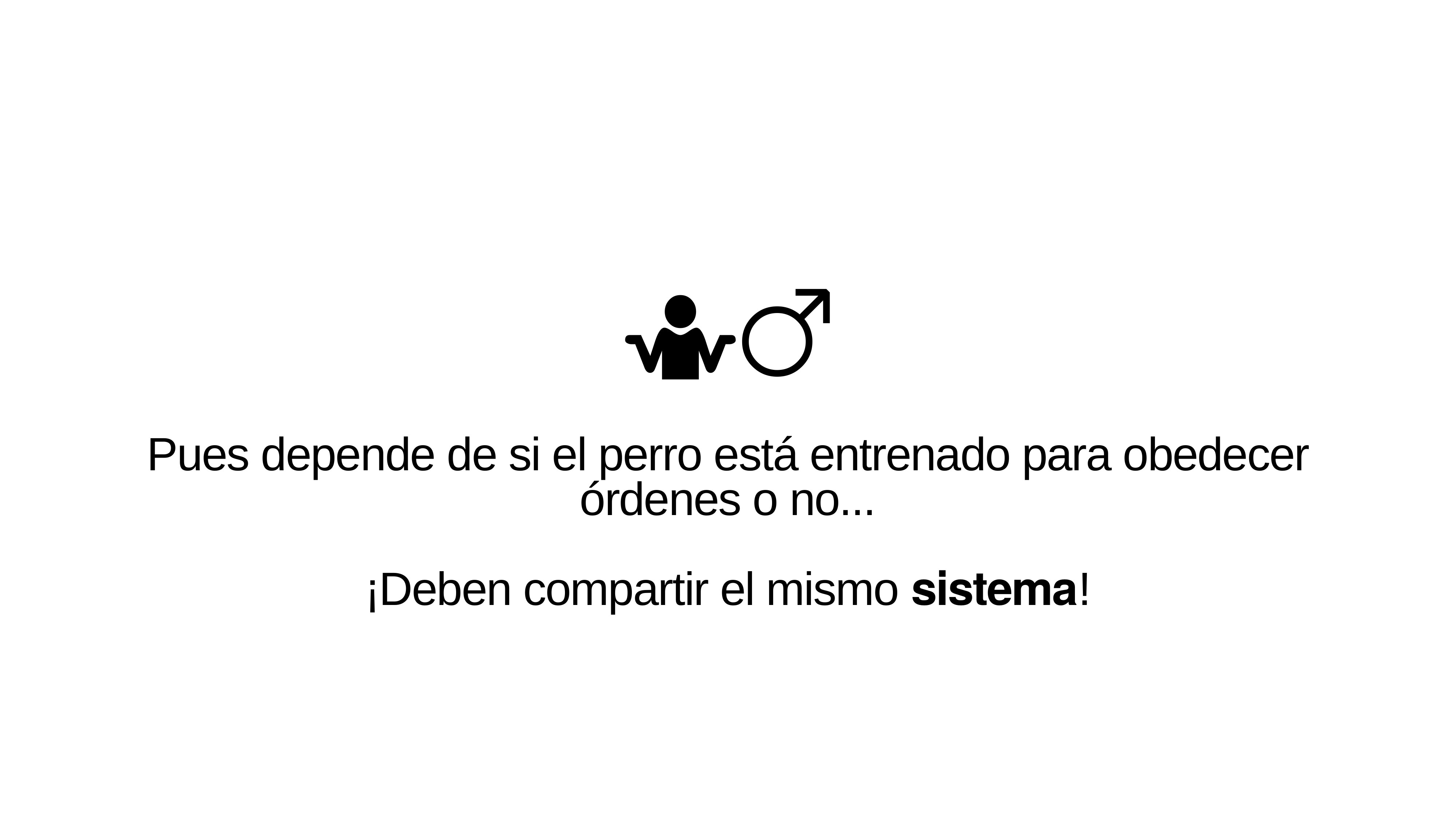

🤷‍♂️

Pues depende de si el perro está entrenado para obedecer órdenes o no...

¡Deben compartir el mismo sistema!